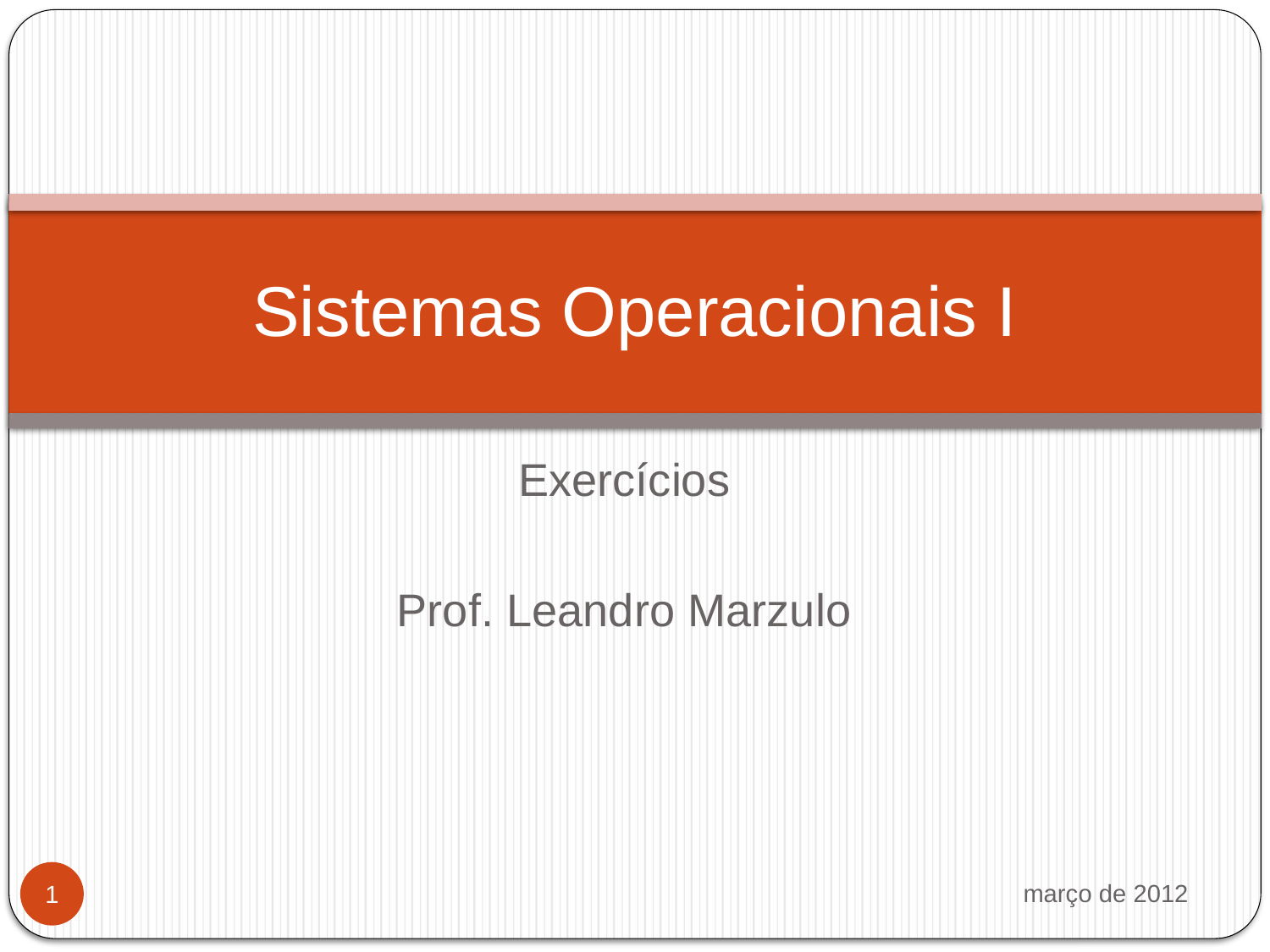

# Sistemas Operacionais I
Exercícios

Prof. Leandro Marzulo
março de 2012
1